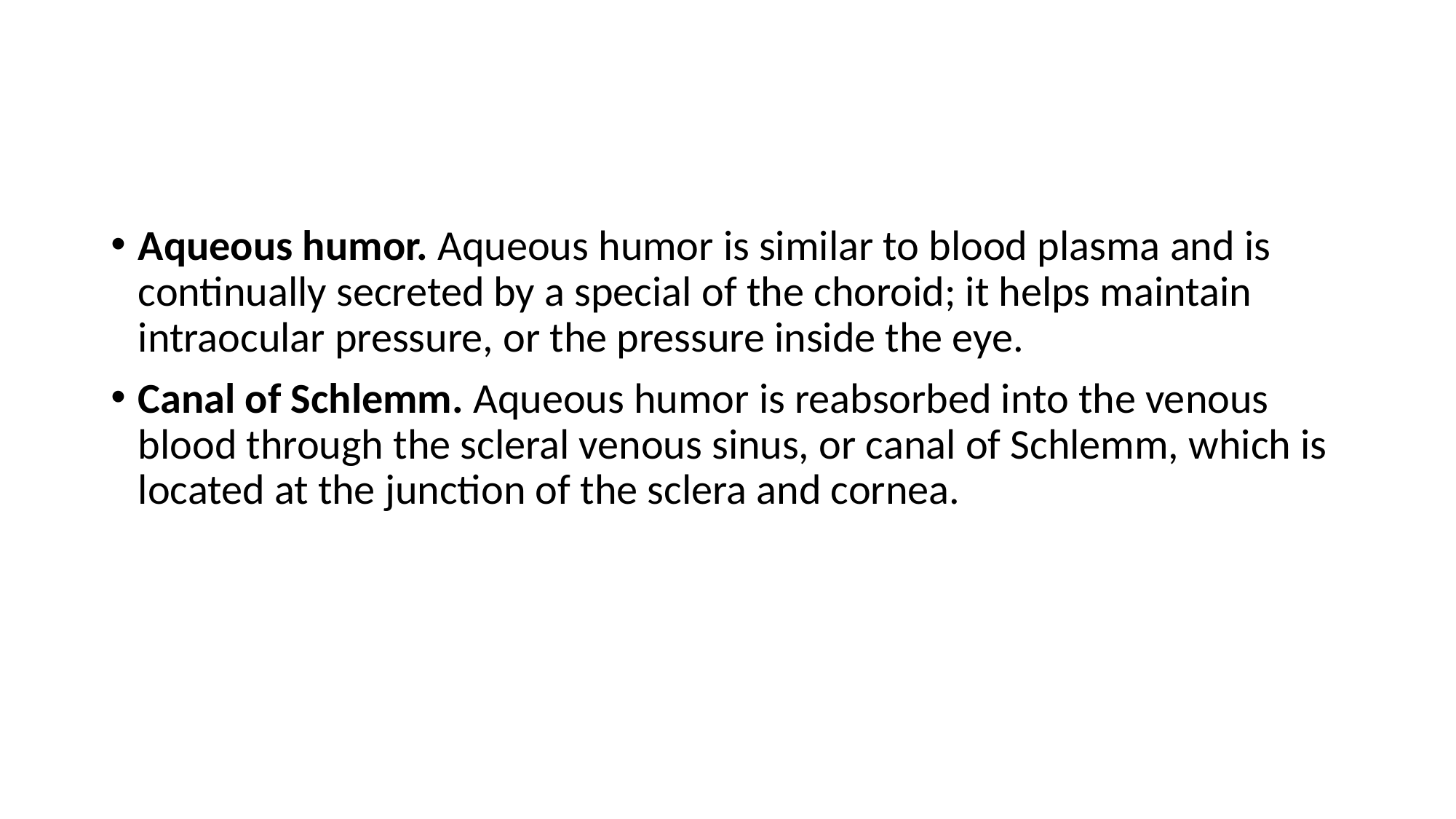

#
Aqueous humor. Aqueous humor is similar to blood plasma and is continually secreted by a special of the choroid; it helps maintain intraocular pressure, or the pressure inside the eye.
Canal of Schlemm. Aqueous humor is reabsorbed into the venous blood through the scleral venous sinus, or canal of Schlemm, which is located at the junction of the sclera and cornea.